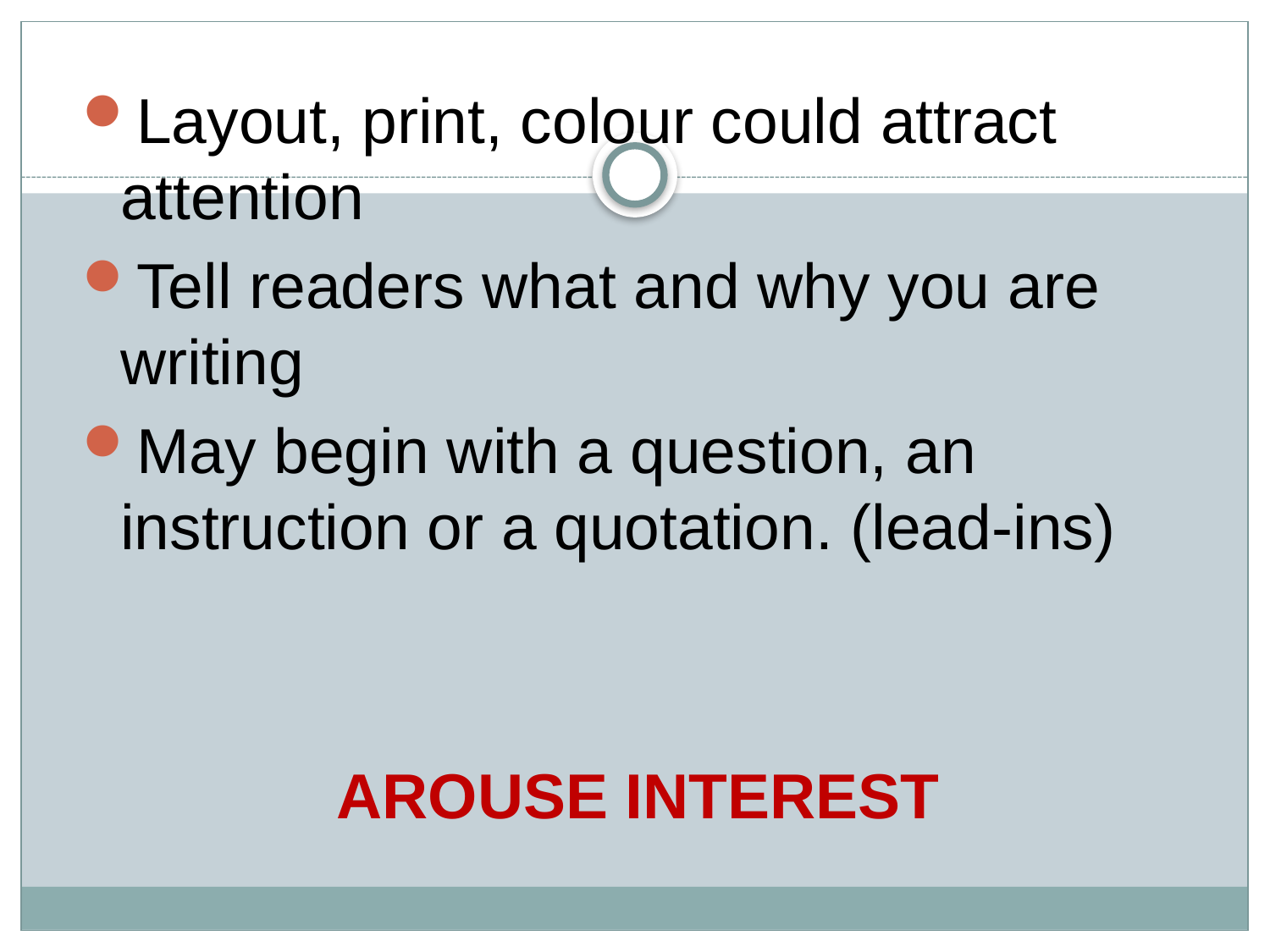

Layout, print, colour could attract attention
Tell readers what and why you are writing
May begin with a question, an instruction or a quotation. (lead-ins)
# AROUSE INTEREST